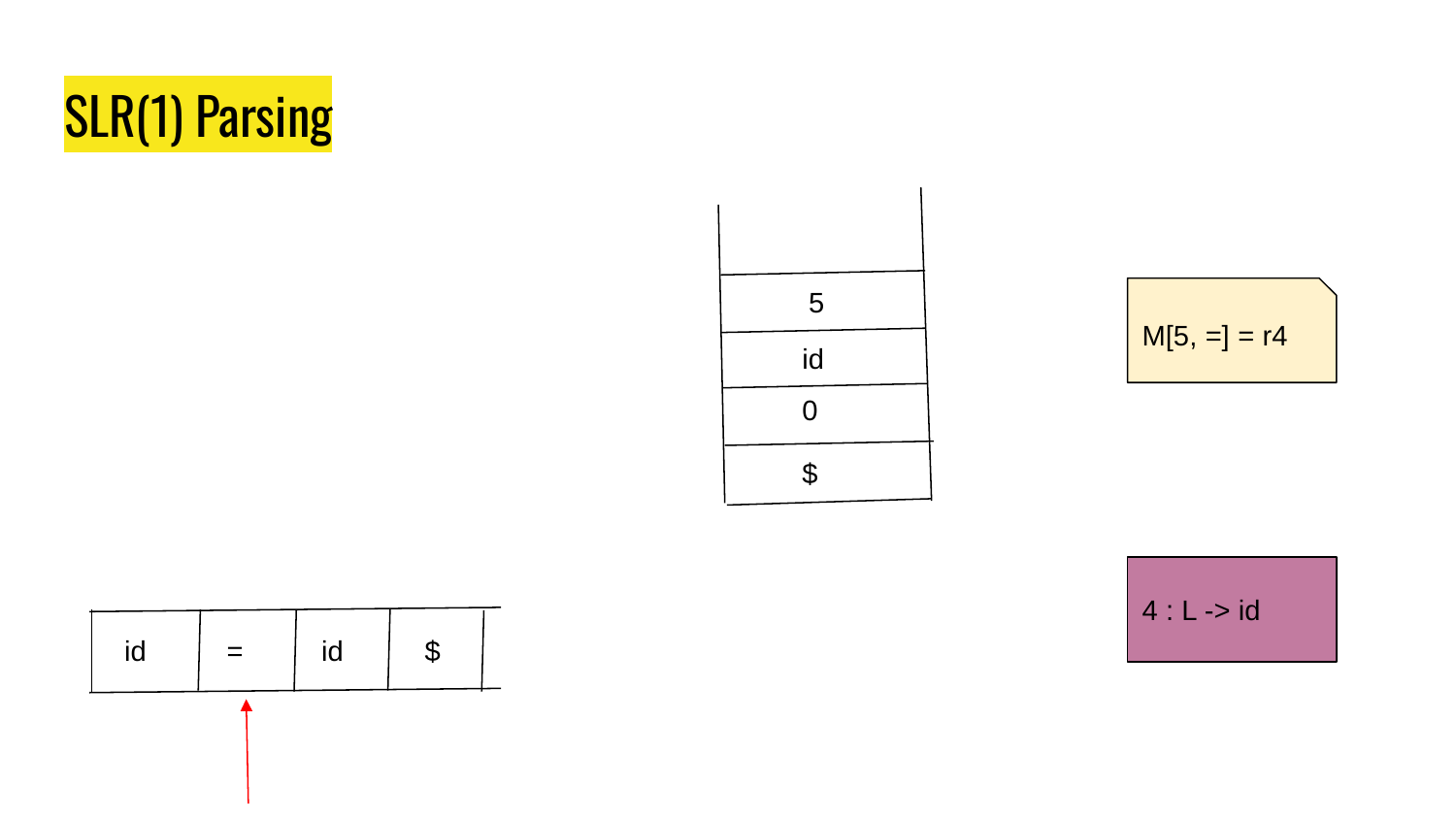

# SLR(1) Parsing
5
M[5, =] = r4
id
0
$
4 : L -> id
$
=
id
id